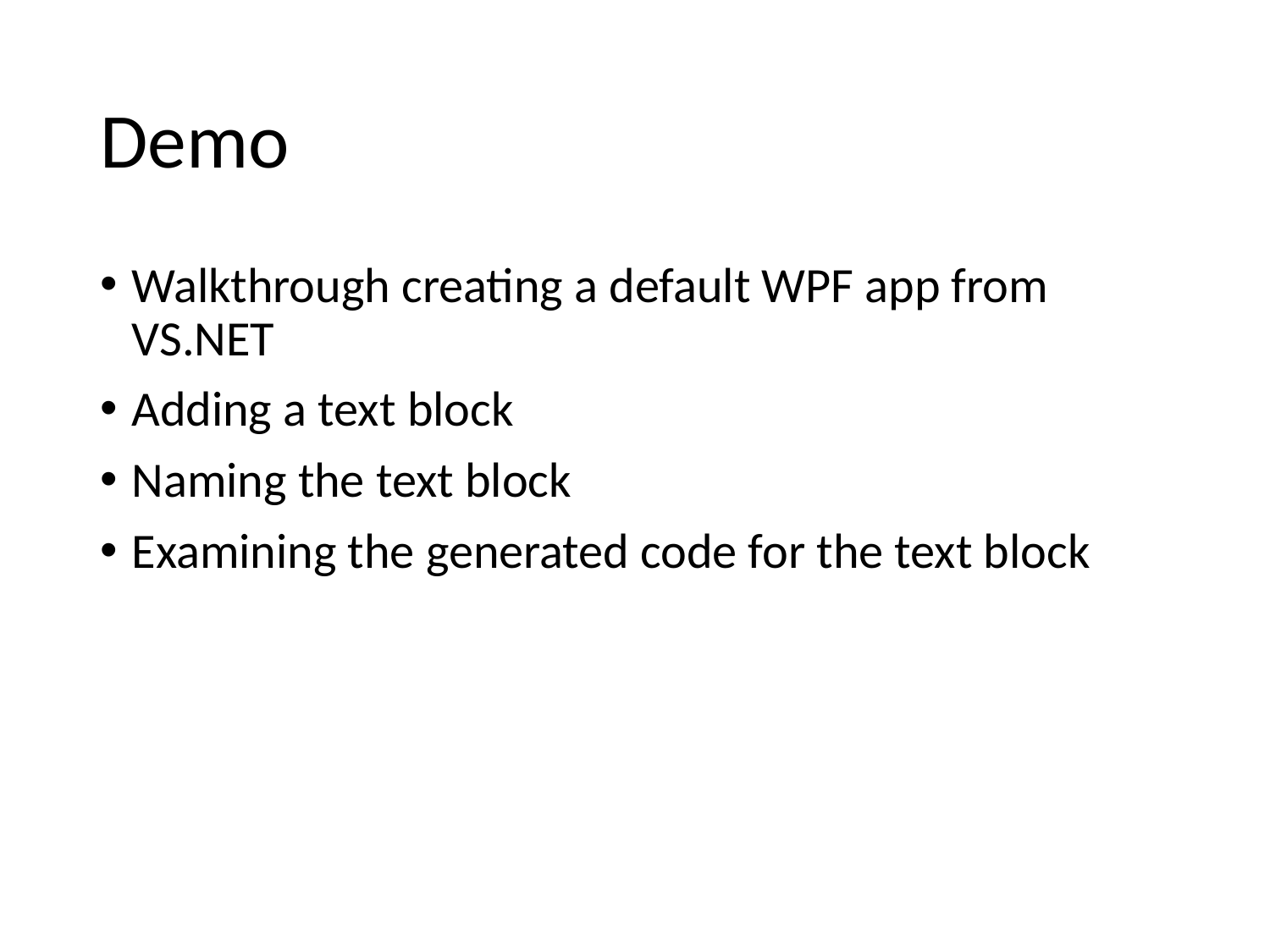

# Demo
Walkthrough creating a default WPF app from VS.NET
Adding a text block
Naming the text block
Examining the generated code for the text block